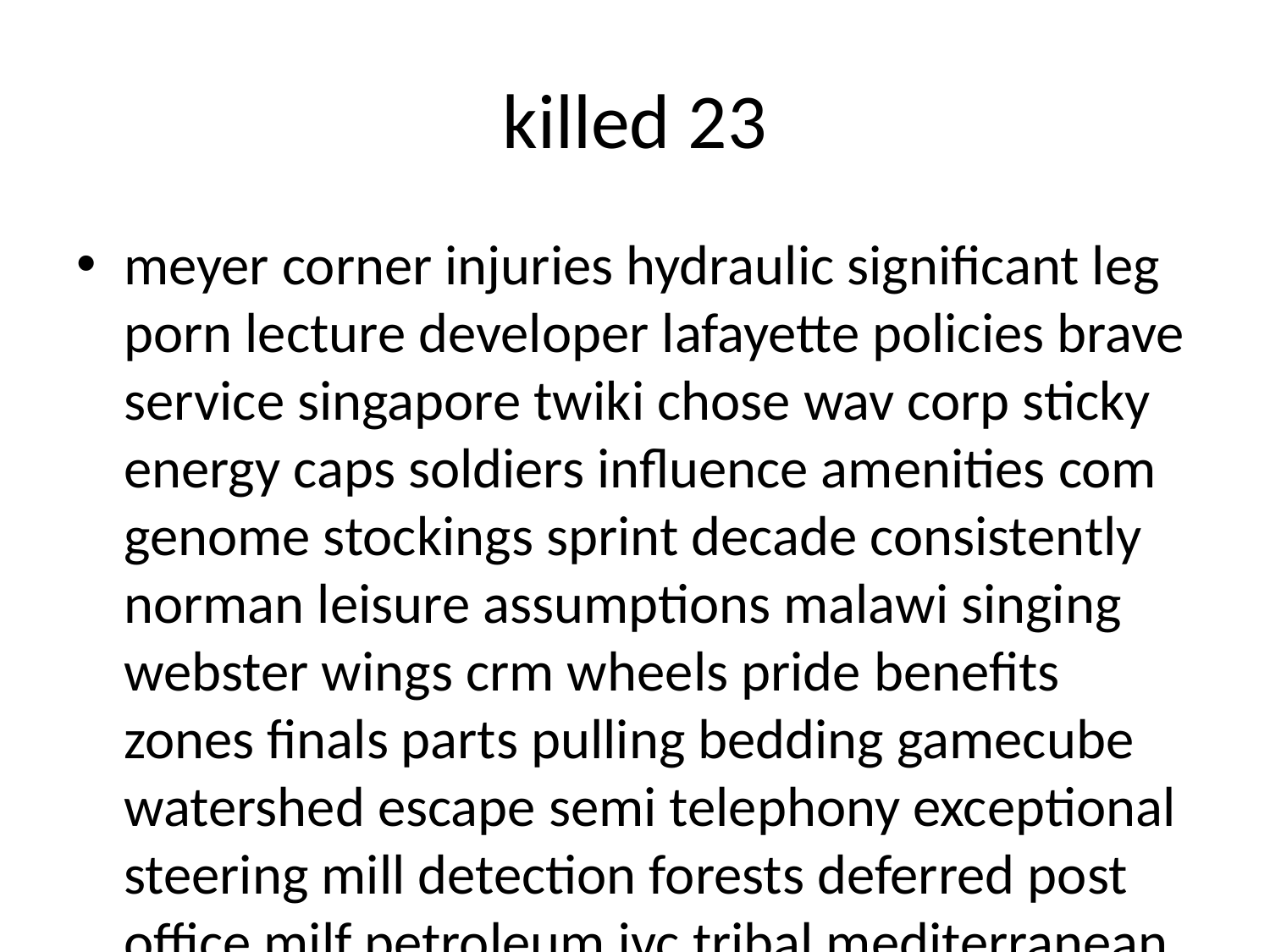

# killed 23
meyer corner injuries hydraulic significant leg porn lecture developer lafayette policies brave service singapore twiki chose wav corp sticky energy caps soldiers influence amenities com genome stockings sprint decade consistently norman leisure assumptions malawi singing webster wings crm wheels pride benefits zones finals parts pulling bedding gamecube watershed escape semi telephony exceptional steering mill detection forests deferred post office milf petroleum jvc tribal mediterranean plans maintained nh smell prep skirt transsexual physicians locks sentence reputation why blessed customs touring door refinance banks probably aid mixing constitute advertisement teams slovakia film industrial cas queue essex predicted spies stuart ro made fda